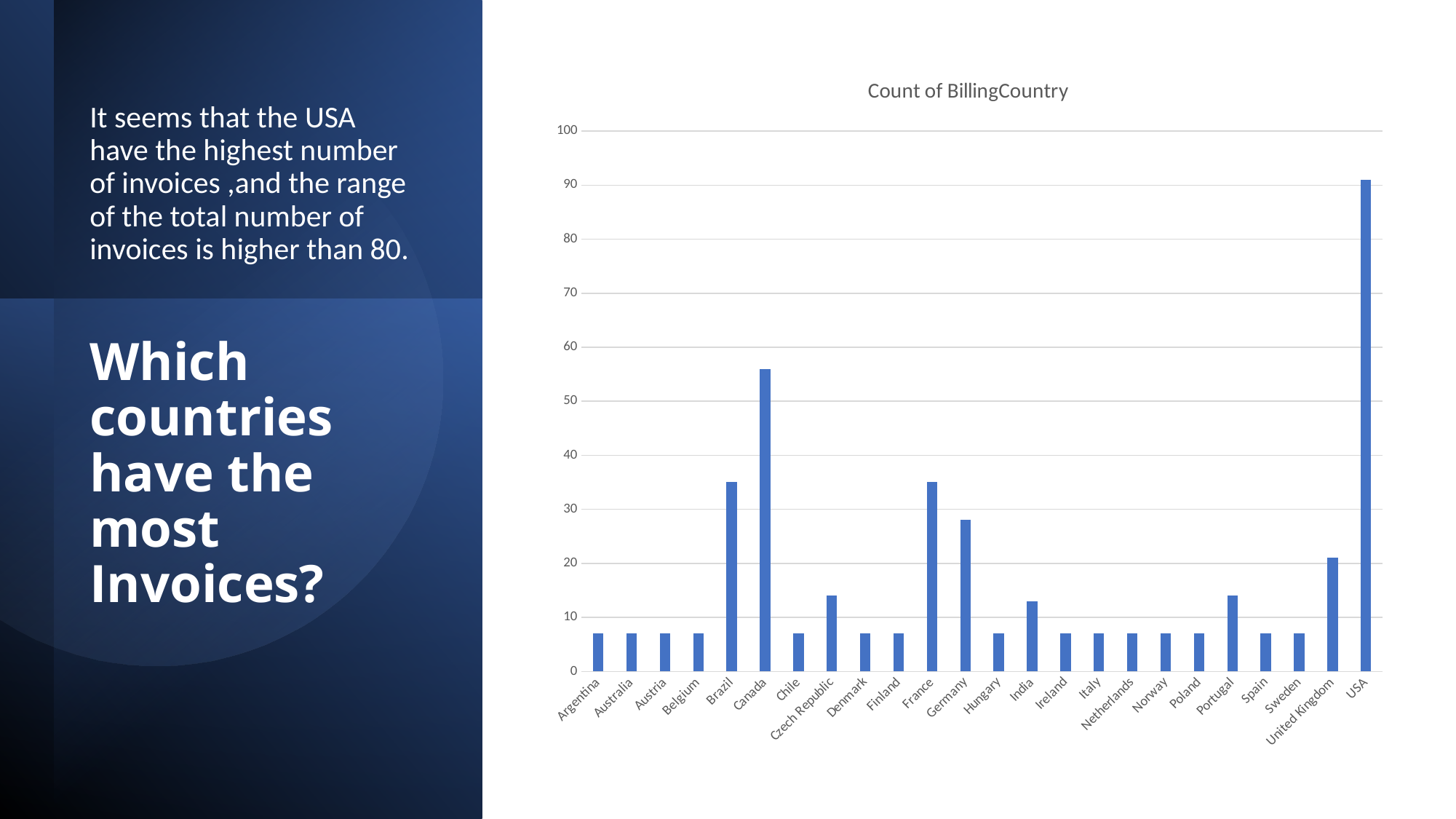

### Chart: Count of BillingCountry

| Category | Total |
|---|---|
| Argentina | 7.0 |
| Australia | 7.0 |
| Austria | 7.0 |
| Belgium | 7.0 |
| Brazil | 35.0 |
| Canada | 56.0 |
| Chile | 7.0 |
| Czech Republic | 14.0 |
| Denmark | 7.0 |
| Finland | 7.0 |
| France | 35.0 |
| Germany | 28.0 |
| Hungary | 7.0 |
| India | 13.0 |
| Ireland | 7.0 |
| Italy | 7.0 |
| Netherlands | 7.0 |
| Norway | 7.0 |
| Poland | 7.0 |
| Portugal | 14.0 |
| Spain | 7.0 |
| Sweden | 7.0 |
| United Kingdom | 21.0 |
| USA | 91.0 |
It seems that the USA have the highest number of invoices ,and the range of the total number of invoices is higher than 80.

# Which countries have the most Invoices?